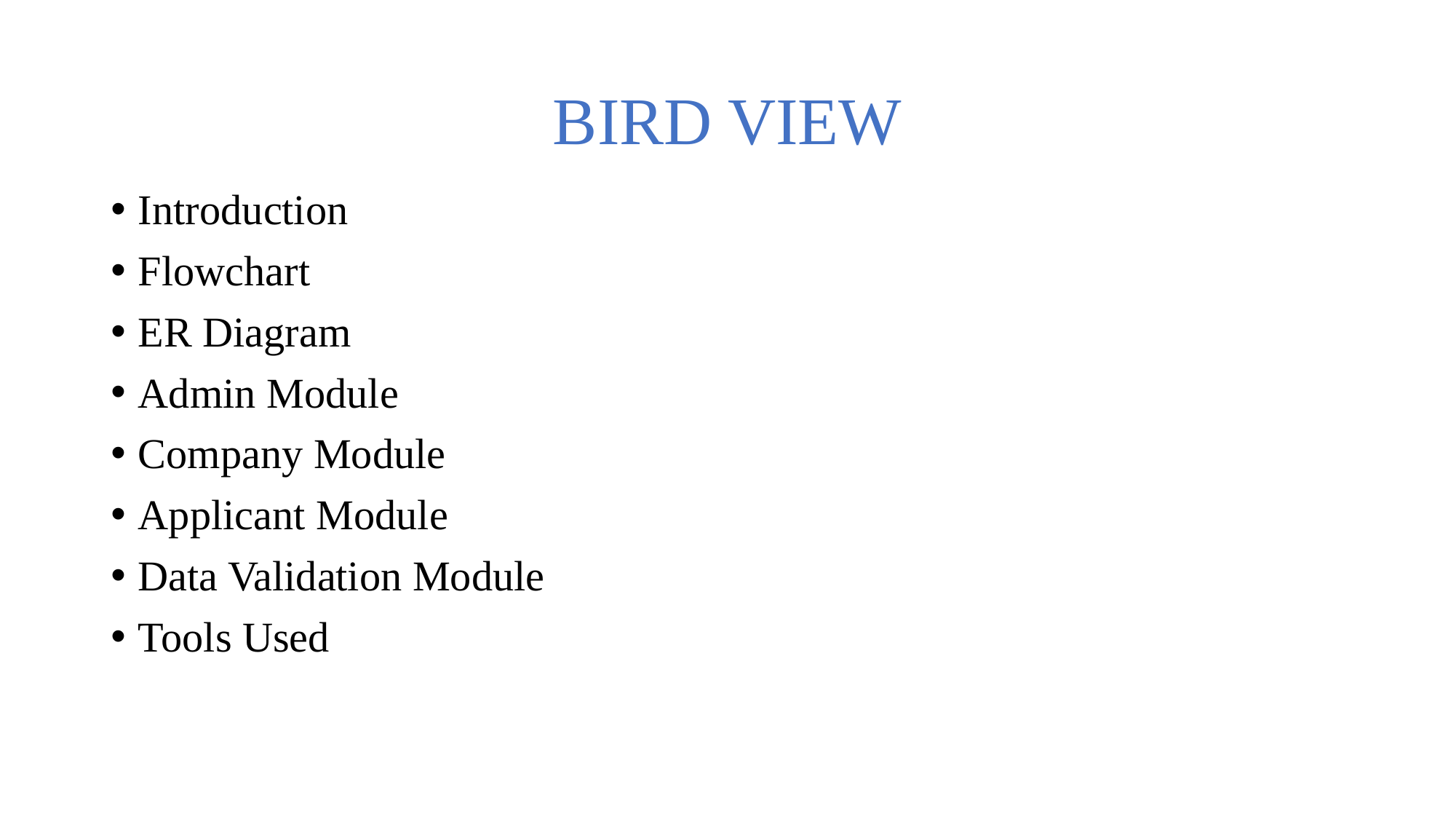

# BIRD VIEW
Introduction
Flowchart
ER Diagram
Admin Module
Company Module
Applicant Module
Data Validation Module
Tools Used